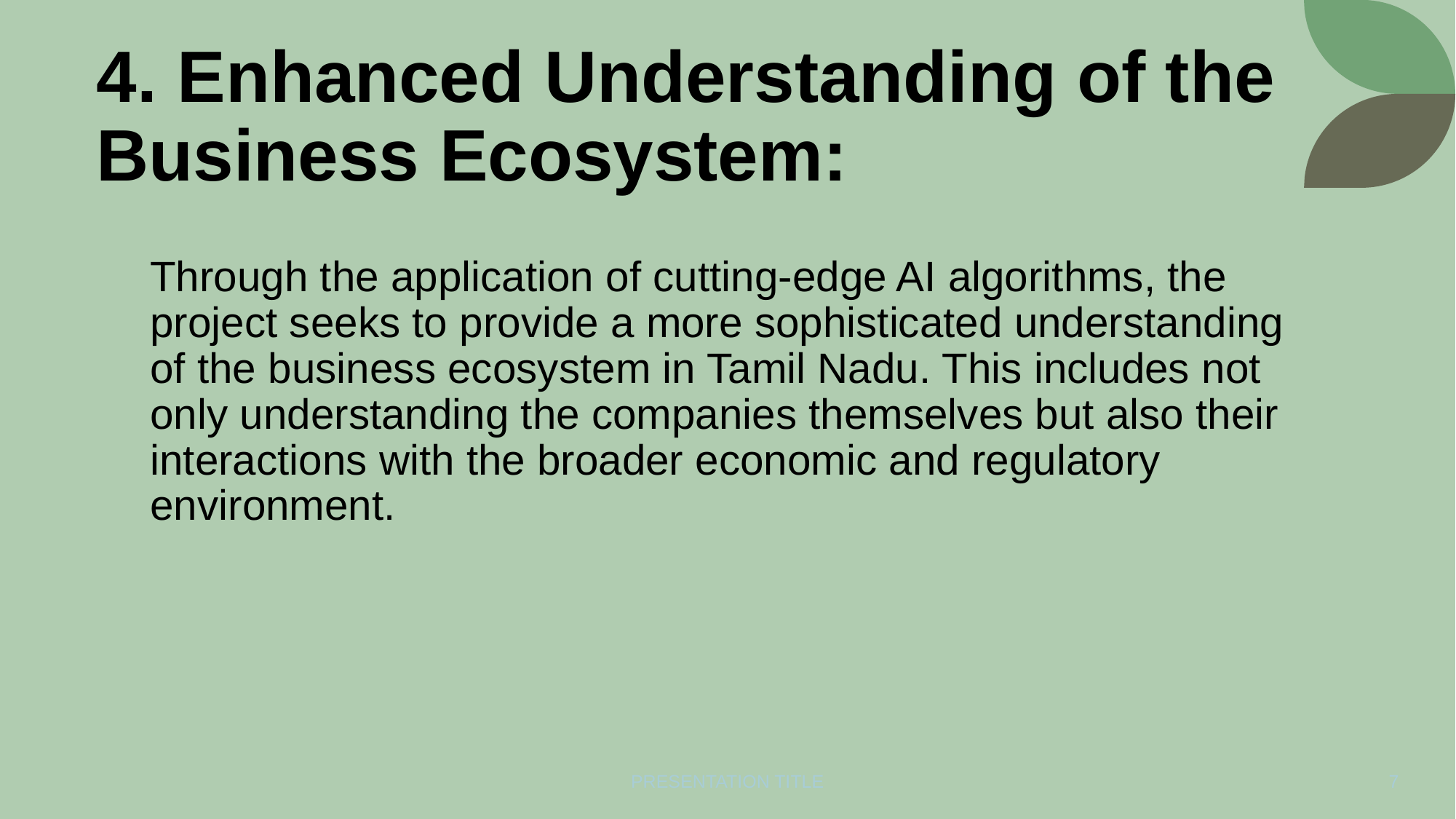

# 4. Enhanced Understanding of the Business Ecosystem:
Through the application of cutting-edge AI algorithms, the project seeks to provide a more sophisticated understanding of the business ecosystem in Tamil Nadu. This includes not only understanding the companies themselves but also their interactions with the broader economic and regulatory environment.
PRESENTATION TITLE
7